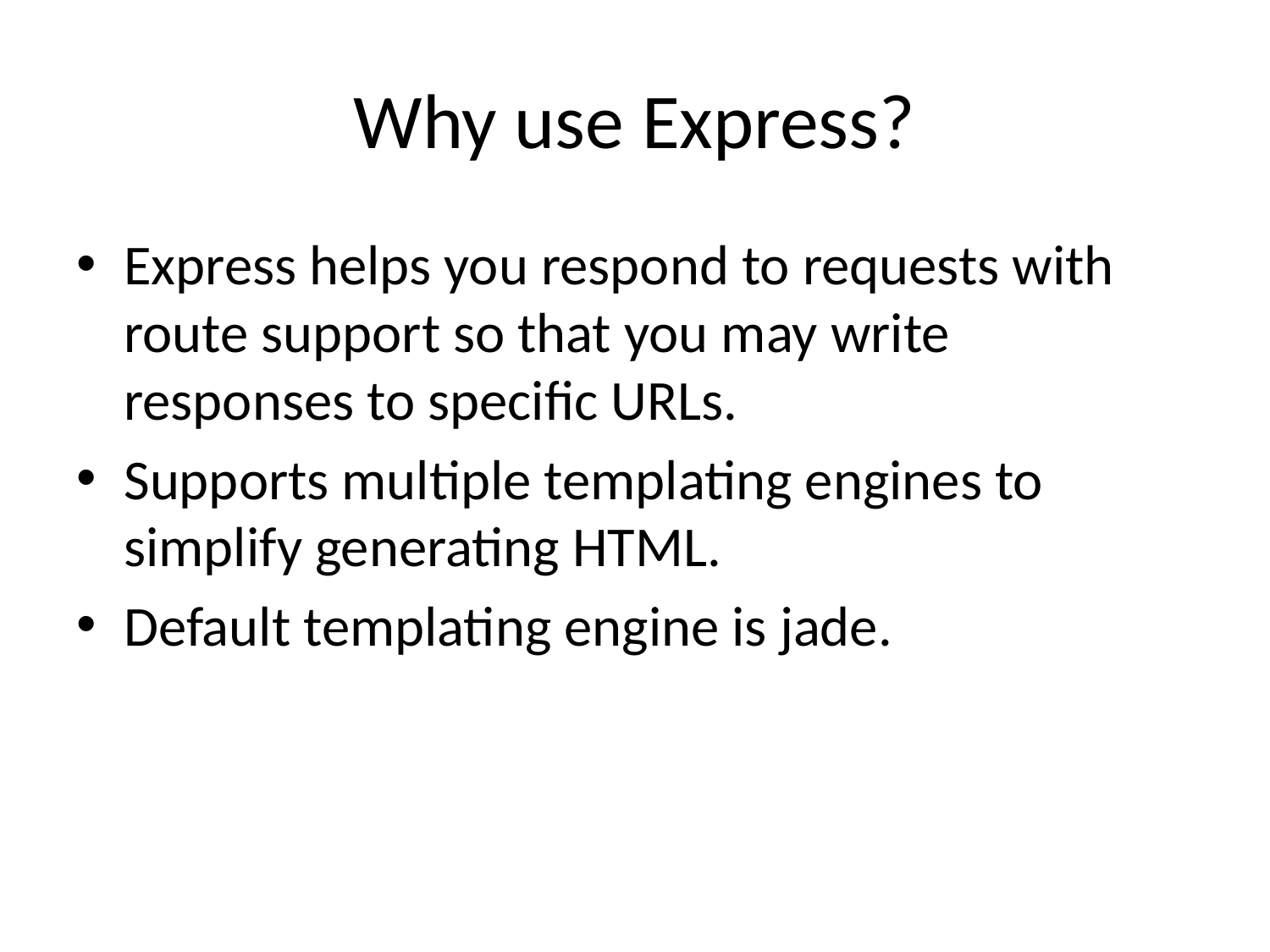

# Why use Express?
Express helps you respond to requests with route support so that you may write responses to specific URLs.
Supports multiple templating engines to simplify generating HTML.
Default templating engine is jade.